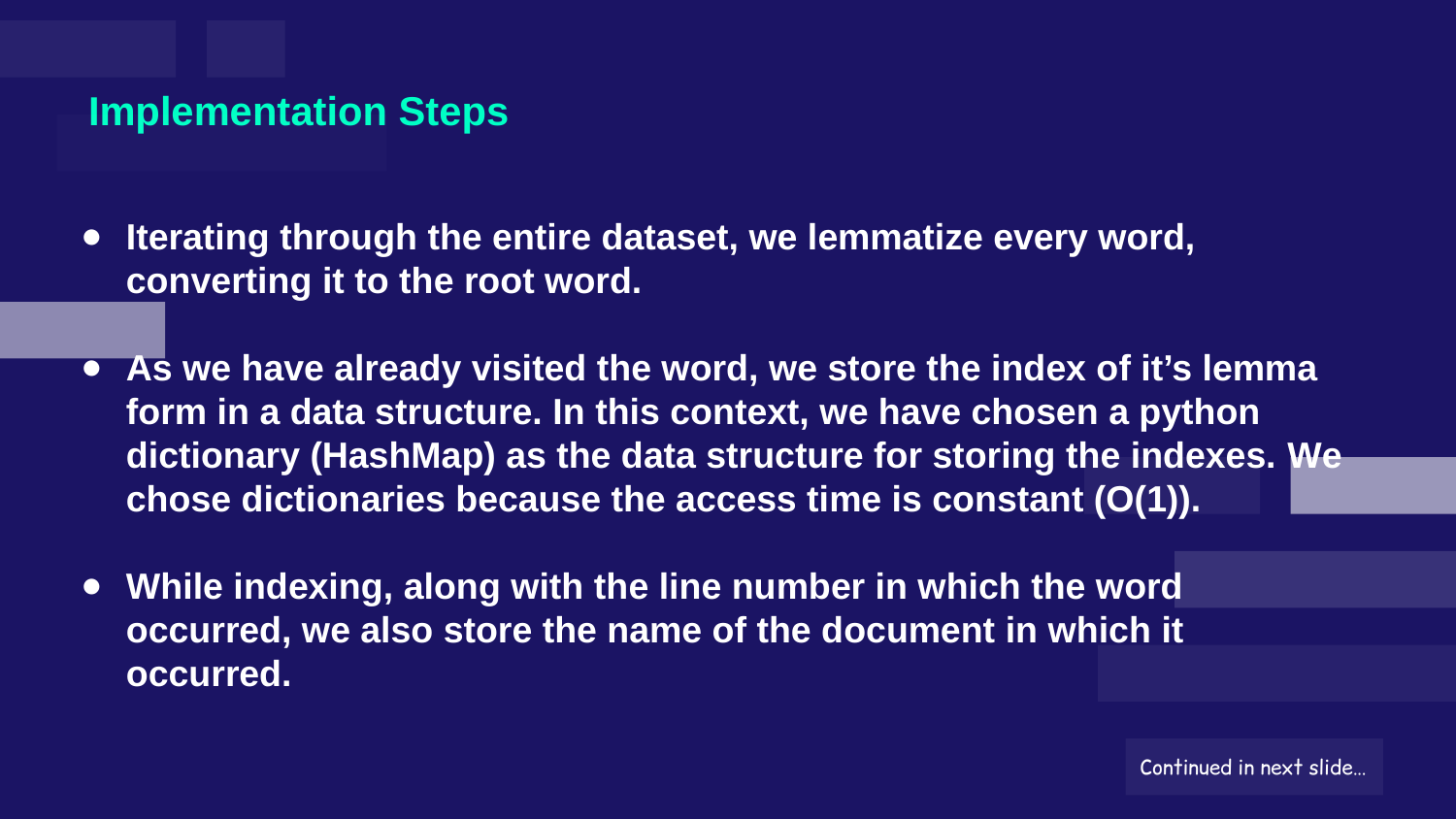

# Implementation Steps
Iterating through the entire dataset, we lemmatize every word, converting it to the root word.

As we have already visited the word, we store the index of it’s lemma form in a data structure. In this context, we have chosen a python dictionary (HashMap) as the data structure for storing the indexes. We chose dictionaries because the access time is constant (O(1)).

While indexing, along with the line number in which the word occurred, we also store the name of the document in which it occurred.

Continued in next slide…